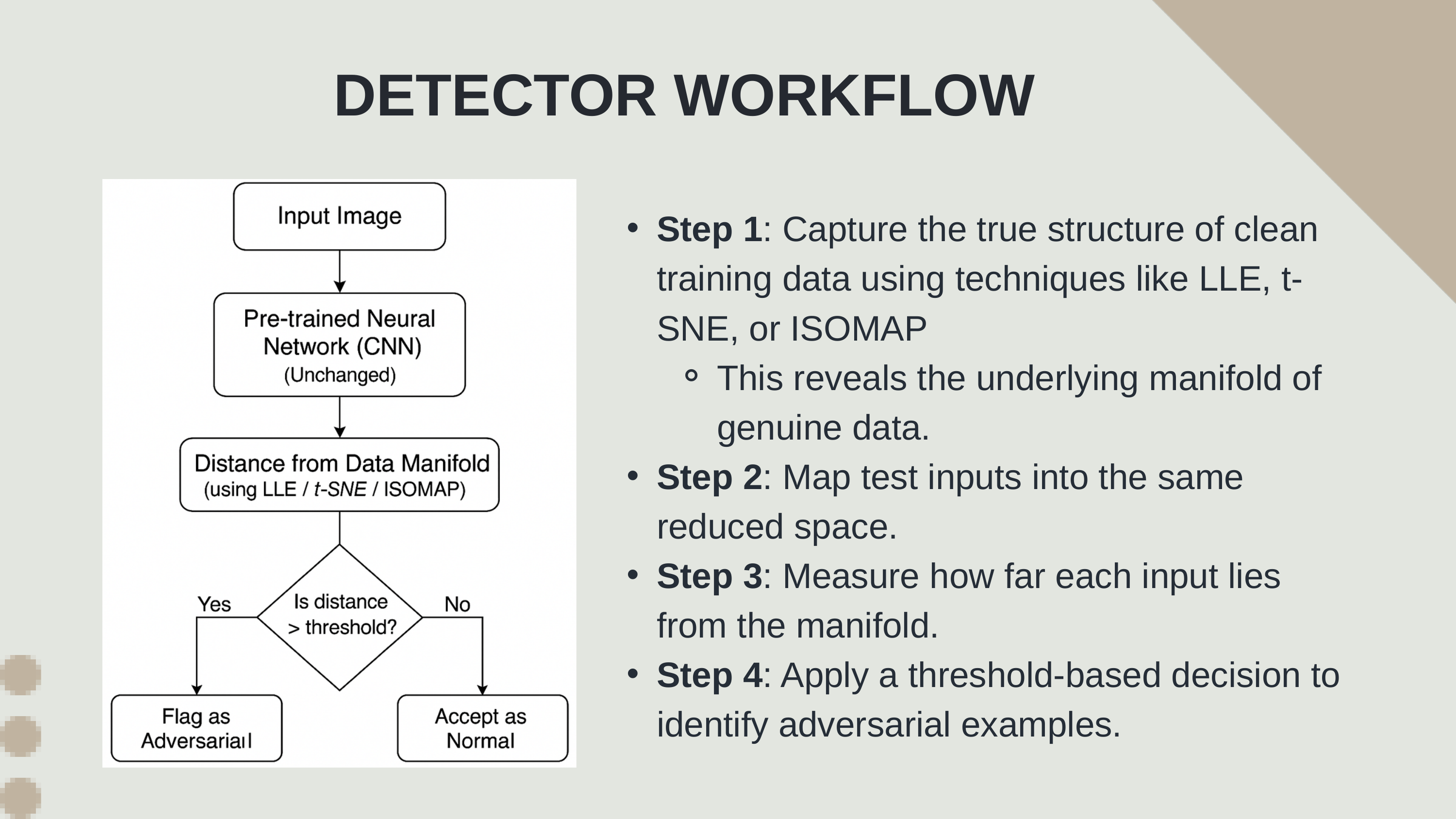

DETECTOR WORKFLOW

Step 1: Capture the true structure of clean training data using techniques like LLE, t-SNE, or ISOMAP
This reveals the underlying manifold of genuine data.
Step 2: Map test inputs into the same reduced space.
Step 3: Measure how far each input lies from the manifold.
Step 4: Apply a threshold-based decision to identify adversarial examples.